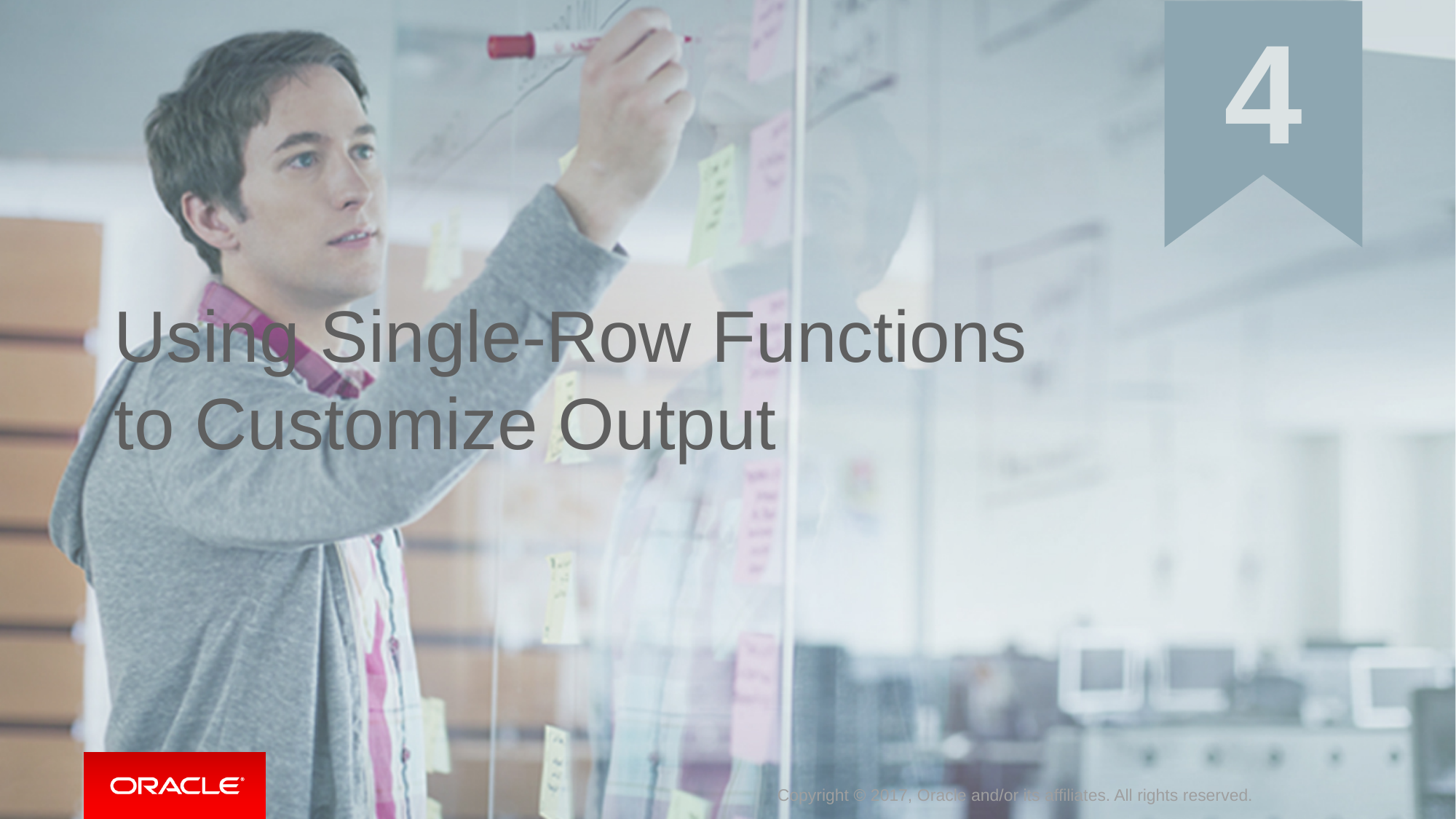

# Using Single-Row Functions to Customize Output